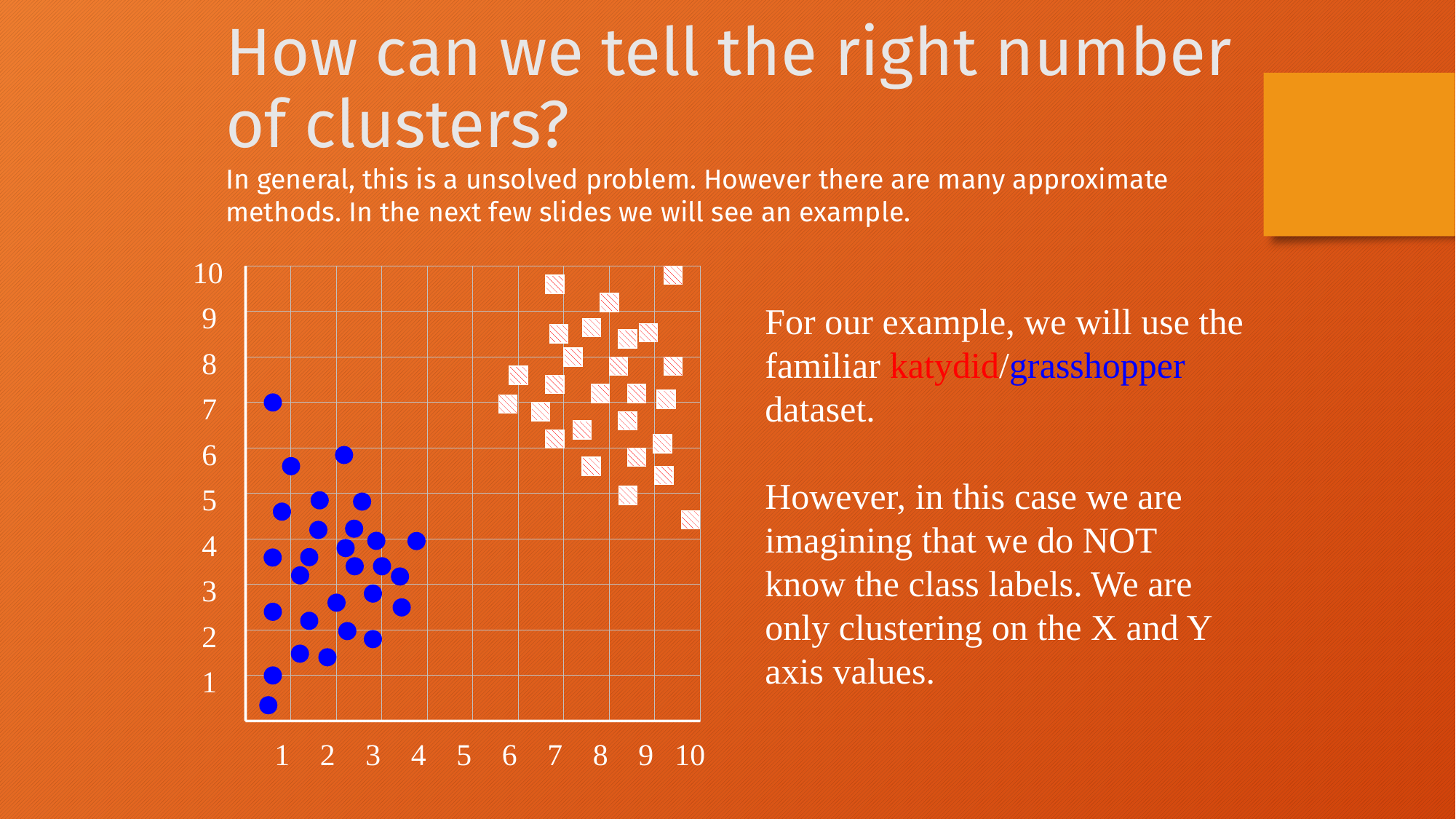

How can we tell the right number of clusters?
In general, this is a unsolved problem. However there are many approximate methods. In the next few slides we will see an example.
10
9
8
7
6
5
4
3
2
1
1
2
3
4
5
6
7
8
9
10

For our example, we will use the familiar katydid/grasshopper dataset.

However, in this case we are imagining that we do NOT know the class labels. We are only clustering on the X and Y axis values.